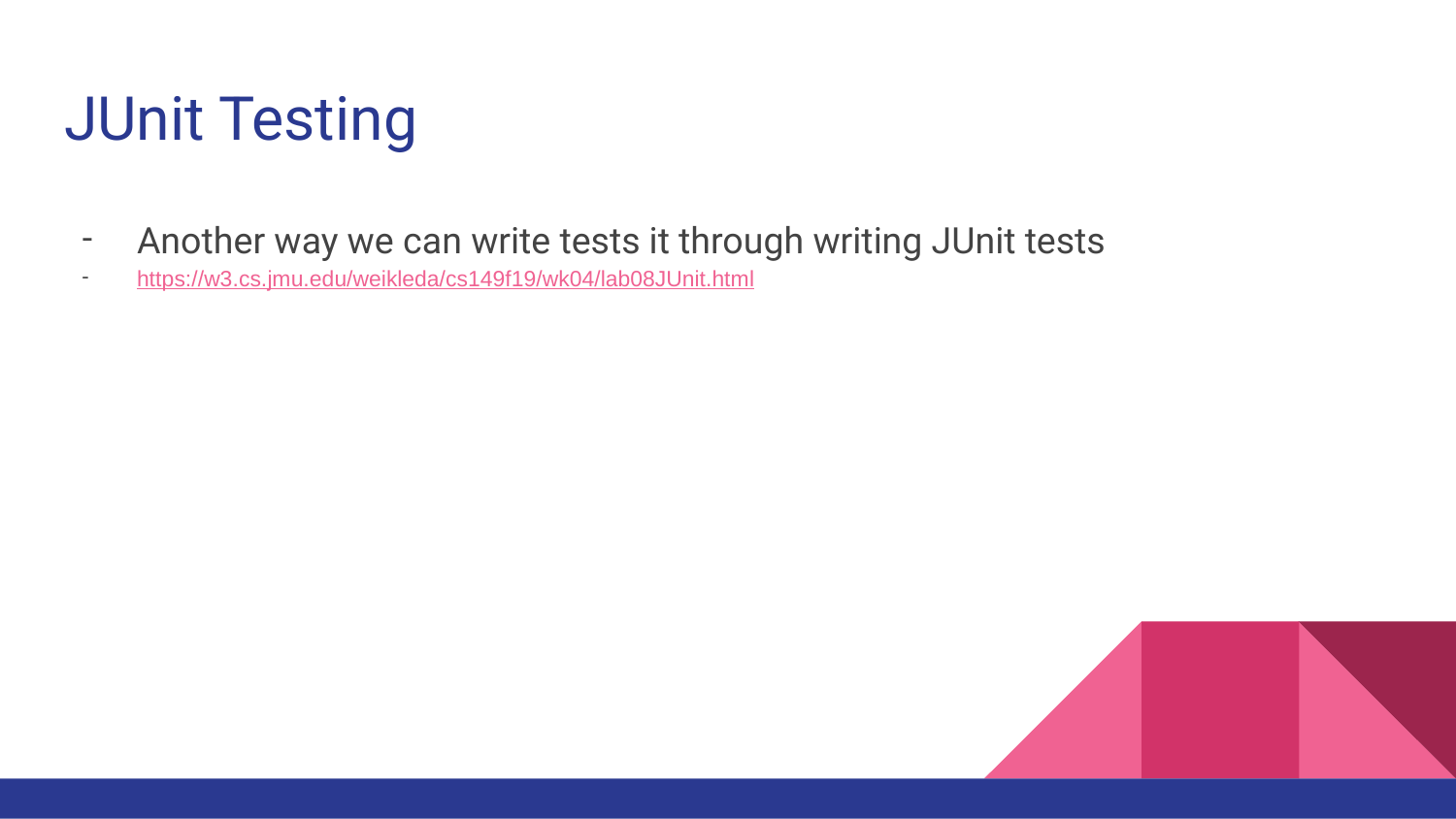

# JUnit Testing
Another way we can write tests it through writing JUnit tests
https://w3.cs.jmu.edu/weikleda/cs149f19/wk04/lab08JUnit.html